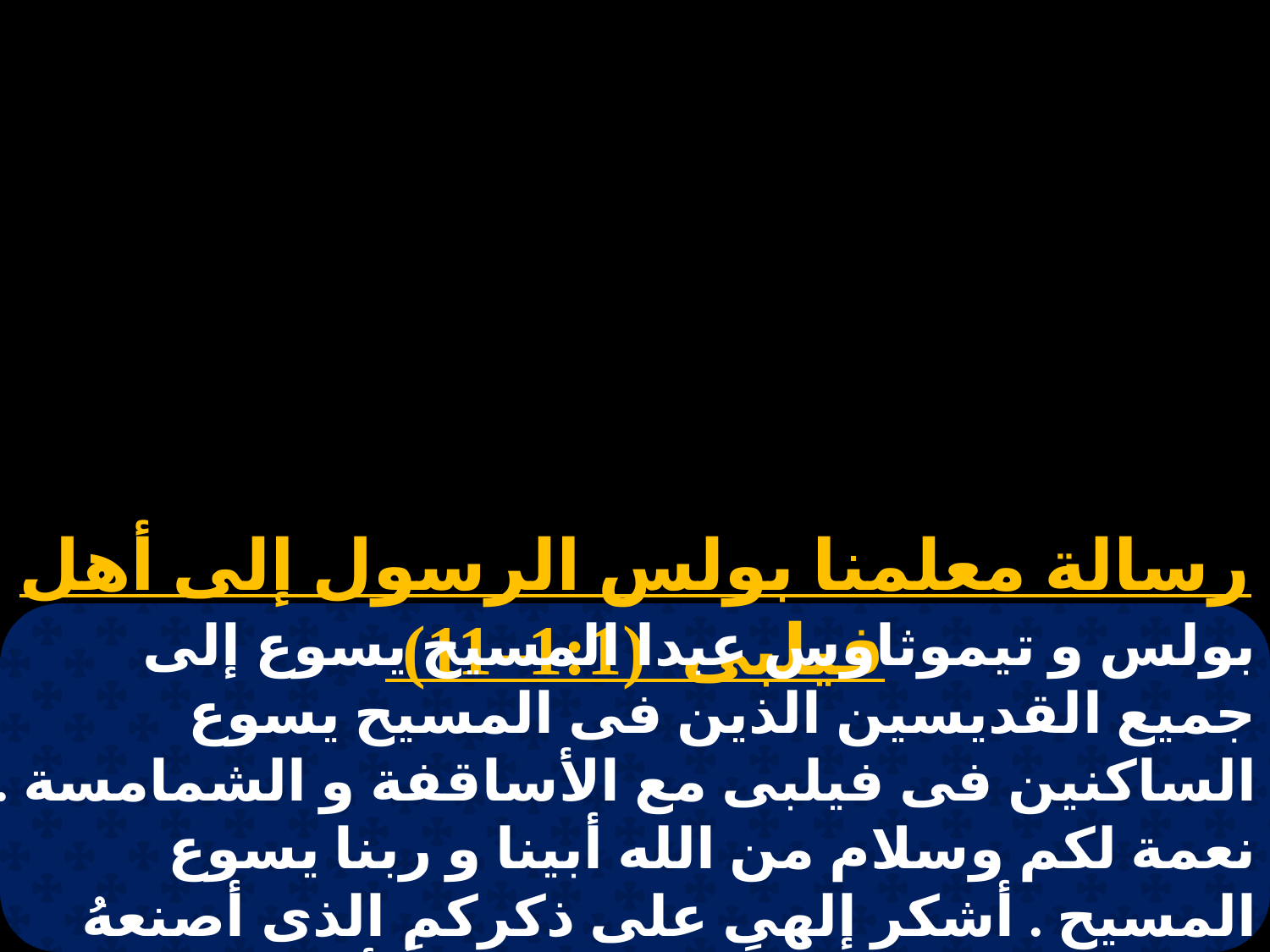

# 21 توت
رسالة معلمنا بولس الرسول إلى أهل فيلبى  (1:1–11)
بولس و تيموثاوس عبدا المسيح يسوع إلى جميع القديسين الذين فى المسيح يسوع الساكنين فى فيلبى مع الأساقفة و الشمامسة . نعمة لكم وسلام من الله أبينا و ربنا يسوع المسيح . أشكر إلهى على ذكركم الذى أصنعهُ عن جميعكم فى كلَّ حين فى كلَّ أدعيتى لكم جميعاً بفرح . و أقدِّمُ الطلبةَ عن مُشاركتكم إياَّى فى البشرى منذ اليوم الأول إلى الآن .